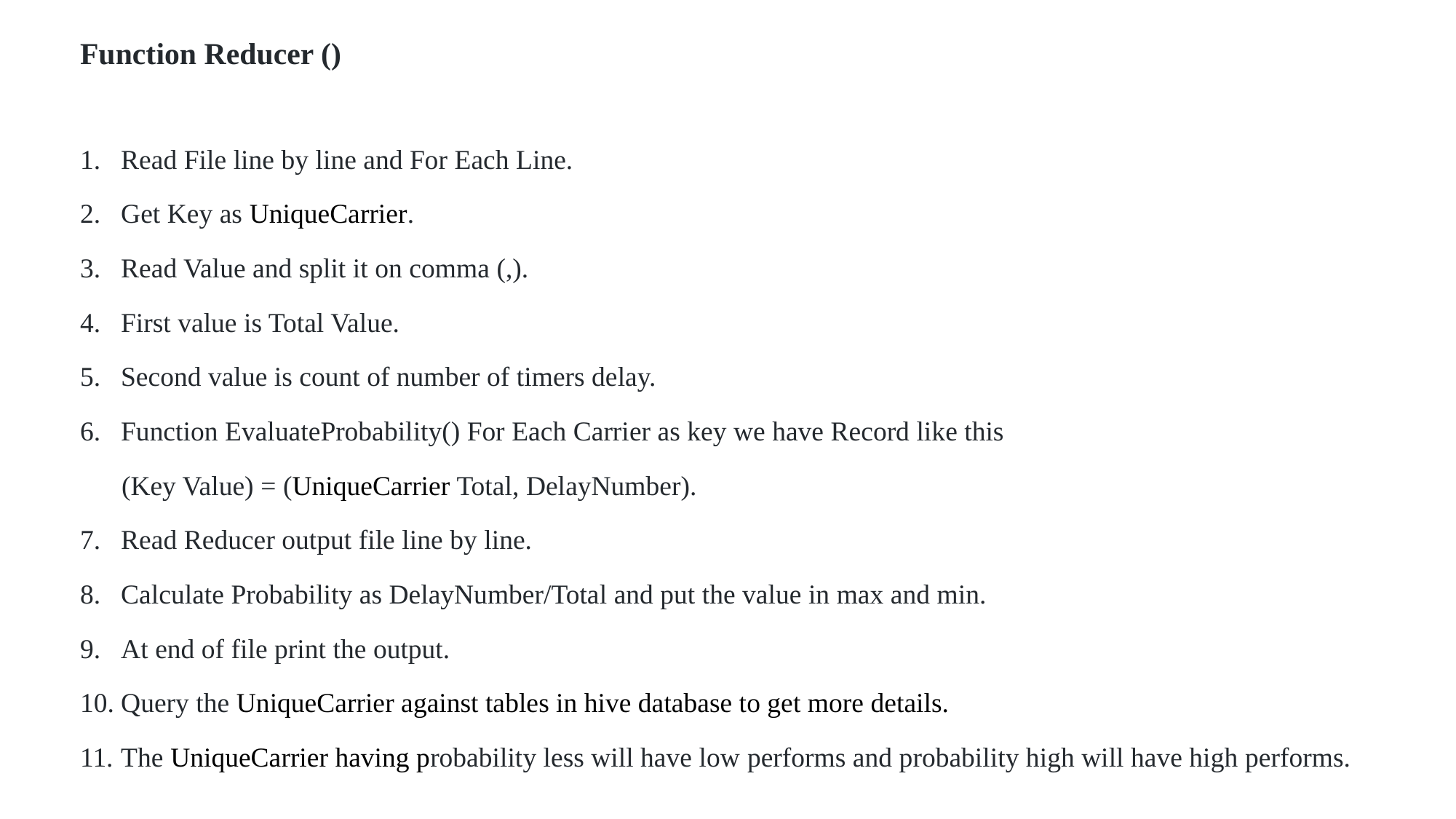

Function Reducer ()

Read File line by line and For Each Line.
Get Key as UniqueCarrier.
Read Value and split it on comma (,).
First value is Total Value.
Second value is count of number of timers delay.
Function EvaluateProbability() For Each Carrier as key we have Record like this
      (Key Value) = (UniqueCarrier Total, DelayNumber).
Read Reducer output file line by line.
Calculate Probability as DelayNumber/Total and put the value in max and min.
At end of file print the output.
Query the UniqueCarrier against tables in hive database to get more details.
The UniqueCarrier having probability less will have low performs and probability high will have high performs.